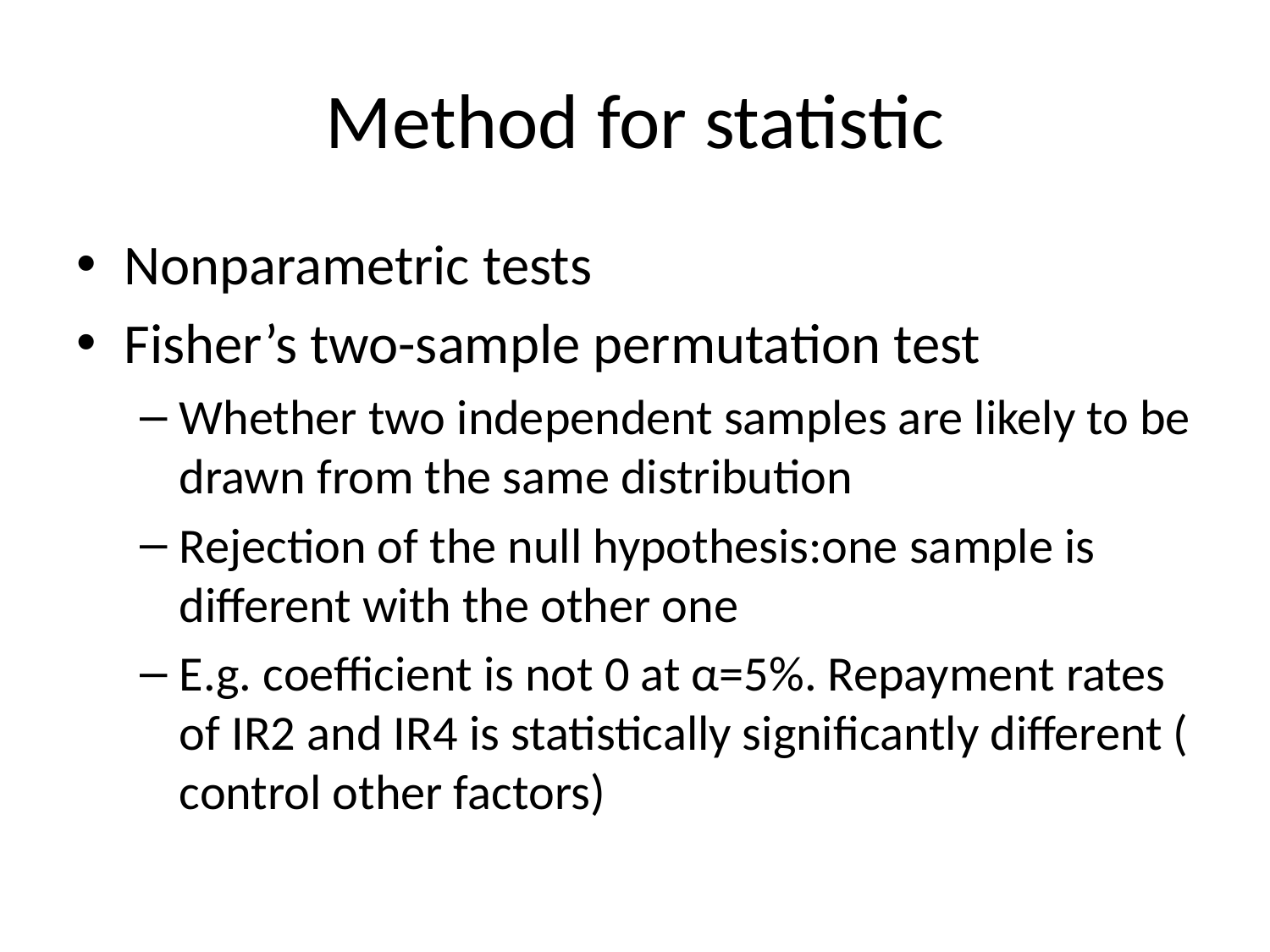

# Method for statistic
Nonparametric tests
Fisher’s two-sample permutation test
Whether two independent samples are likely to be drawn from the same distribution
Rejection of the null hypothesis:one sample is different with the other one
E.g. coefficient is not 0 at α=5%. Repayment rates of IR2 and IR4 is statistically significantly different ( control other factors)